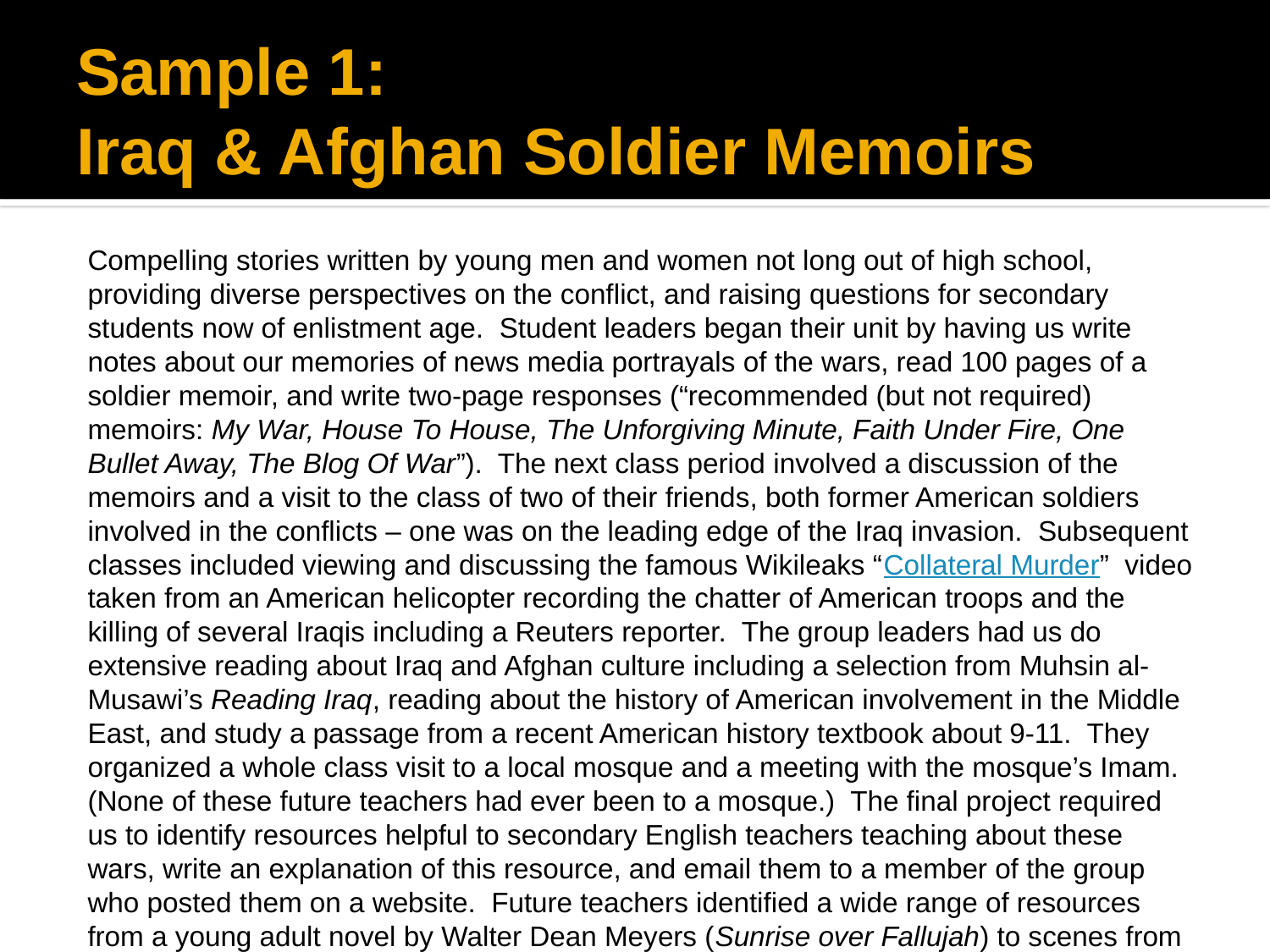

# Sample 1: Iraq & Afghan Soldier Memoirs
Compelling stories written by young men and women not long out of high school, providing diverse perspectives on the conflict, and raising questions for secondary students now of enlistment age.  Student leaders began their unit by having us write notes about our memories of news media portrayals of the wars, read 100 pages of a soldier memoir, and write two-page responses (“recommended (but not required) memoirs: My War, House To House, The Unforgiving Minute, Faith Under Fire, One Bullet Away, The Blog Of War”).  The next class period involved a discussion of the memoirs and a visit to the class of two of their friends, both former American soldiers involved in the conflicts – one was on the leading edge of the Iraq invasion.  Subsequent classes included viewing and discussing the famous Wikileaks “Collateral Murder”  video taken from an American helicopter recording the chatter of American troops and the killing of several Iraqis including a Reuters reporter.  The group leaders had us do extensive reading about Iraq and Afghan culture including a selection from Muhsin al-Musawi’s Reading Iraq, reading about the history of American involvement in the Middle East, and study a passage from a recent American history textbook about 9-11.  They organized a whole class visit to a local mosque and a meeting with the mosque’s Imam.  (None of these future teachers had ever been to a mosque.)  The final project required us to identify resources helpful to secondary English teachers teaching about these wars, write an explanation of this resource, and email them to a member of the group who posted them on a website.  Future teachers identified a wide range of resources from a young adult novel by Walter Dean Meyers (Sunrise over Fallujah) to scenes from the television cartoon series Family Guy.